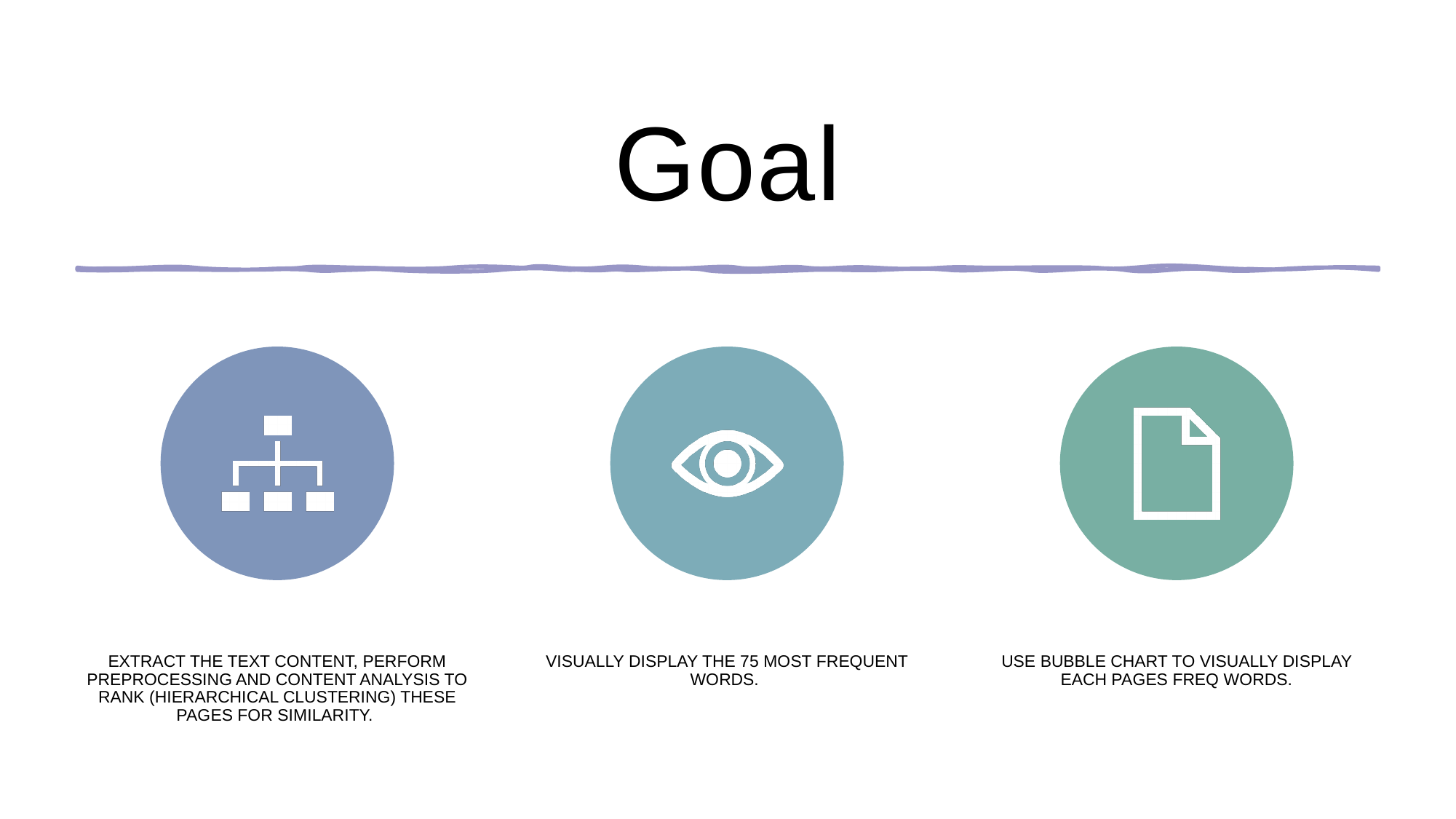

# Goal

Extract the text content, perform preprocessing and content analysis to rank (hierarchical clustering) these pages for similarity.
Visually display the 75 most frequent words.
Use Bubble Chart to visually display each pages freq words.